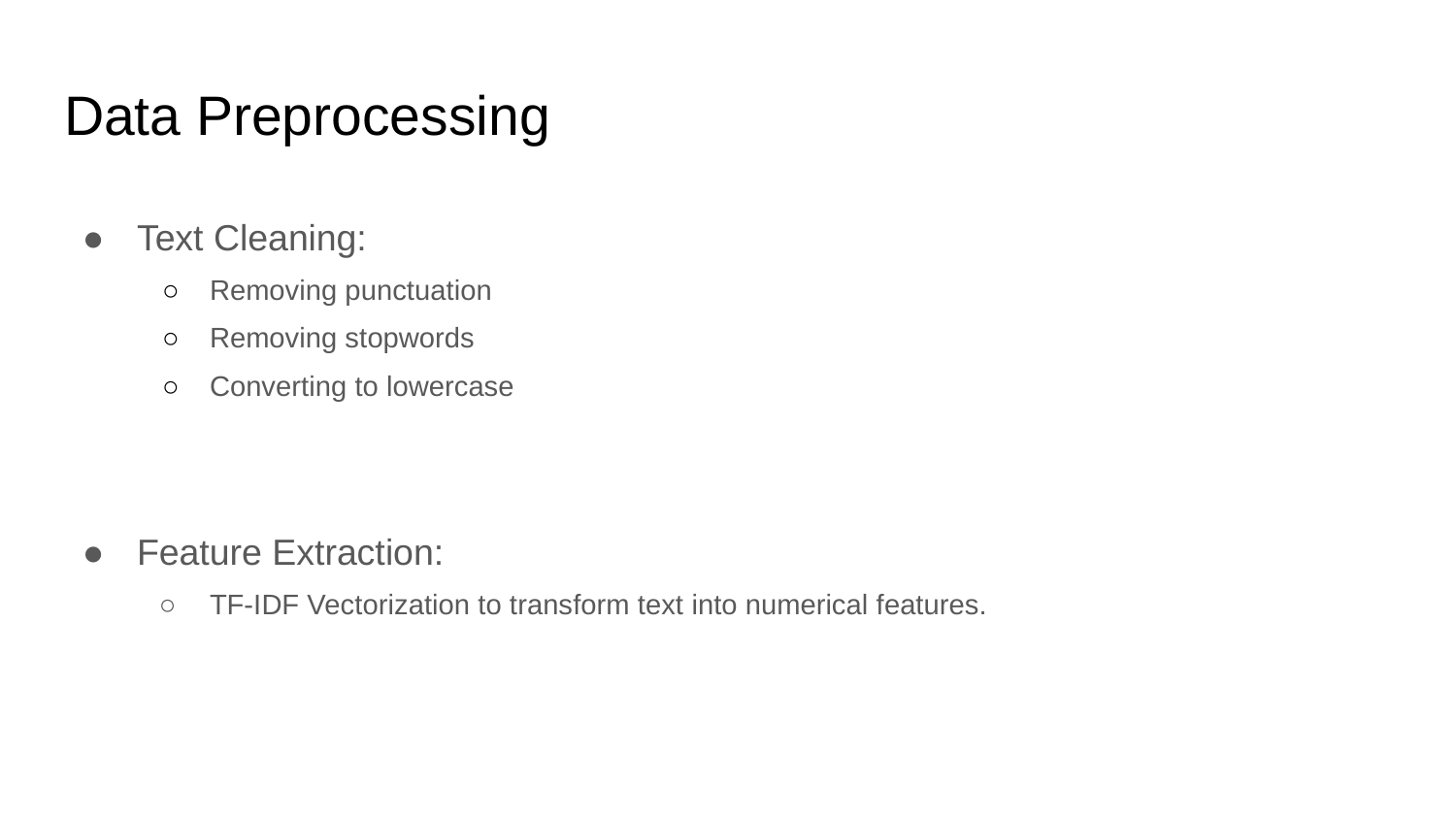

# Data Preprocessing
Text Cleaning:
Removing punctuation
Removing stopwords
Converting to lowercase

Feature Extraction:
TF-IDF Vectorization to transform text into numerical features.